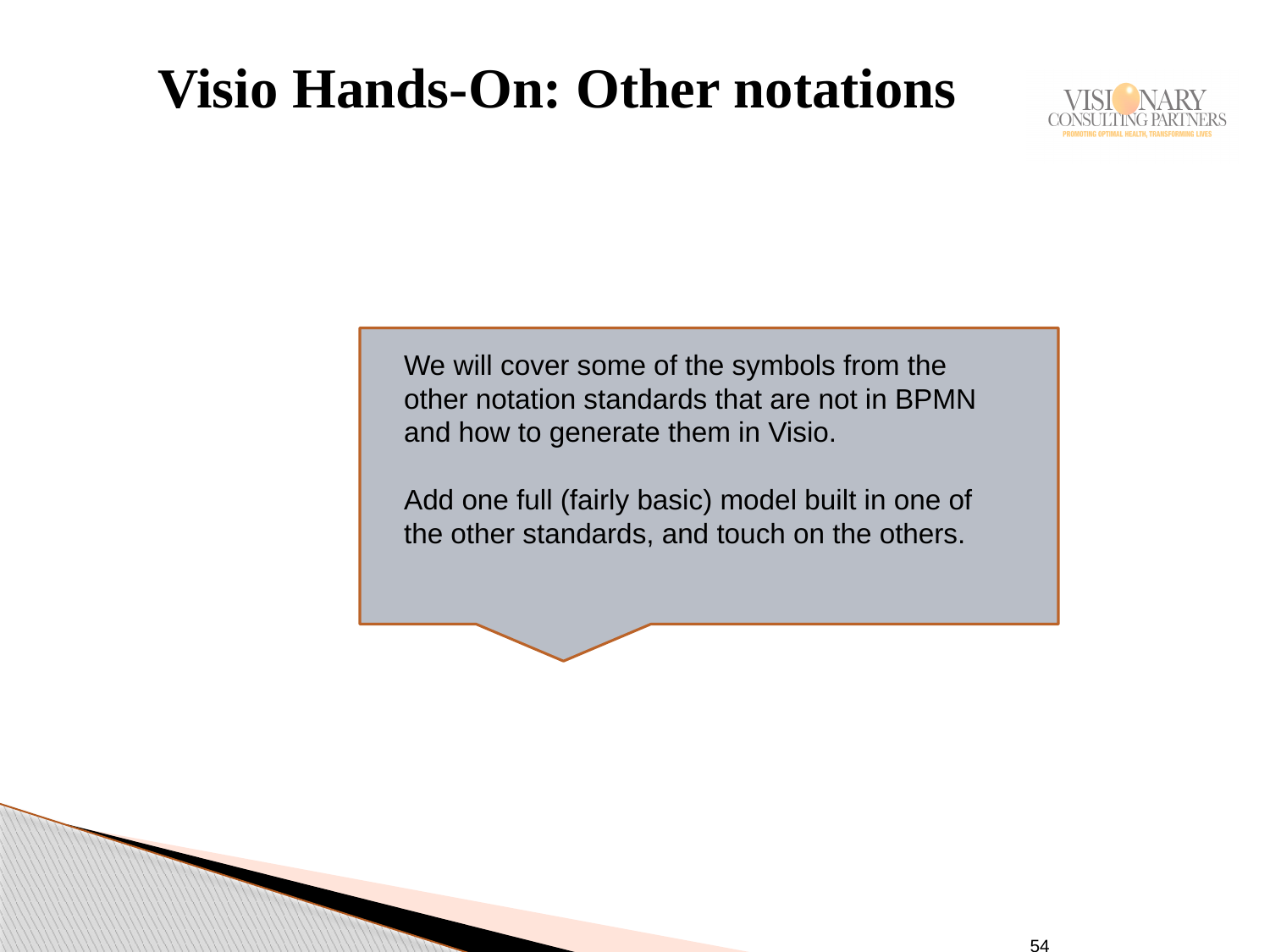

# Visio Hands-On: Other notations

We will cover some of the symbols from the other notation standards that are not in BPMN and how to generate them in Visio.

Add one full (fairly basic) model built in one of the other standards, and touch on the others.
54